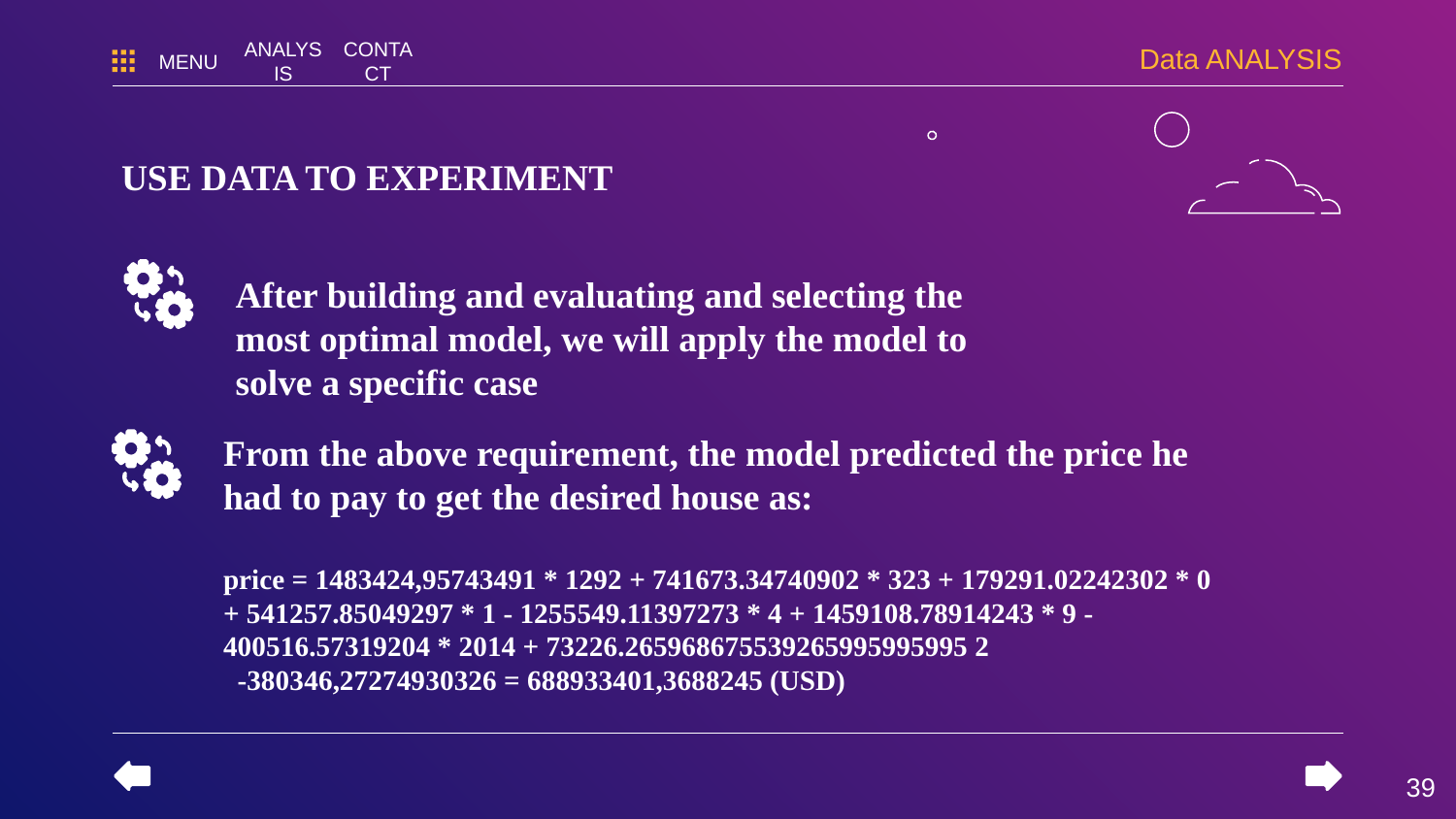

Data ANALYSIS
MENU
ANALYSIS
CONTACT

USE DATA TO EXPERIMENT

After building and evaluating and selecting the most optimal model, we will apply the model to solve a specific case

From the above requirement, the model predicted the price he had to pay to get the desired house as:

price = 1483424,95743491 * 1292 + 741673.34740902 * 323 + 179291.02242302 * 0 + 541257.85049297 * 1 - 1255549.11397273 * 4 + 1459108.78914243 * 9 - 400516.57319204 * 2014 + 73226.265968675539265995995995 2
  -380346,27274930326 = 688933401,3688245 (USD)

39